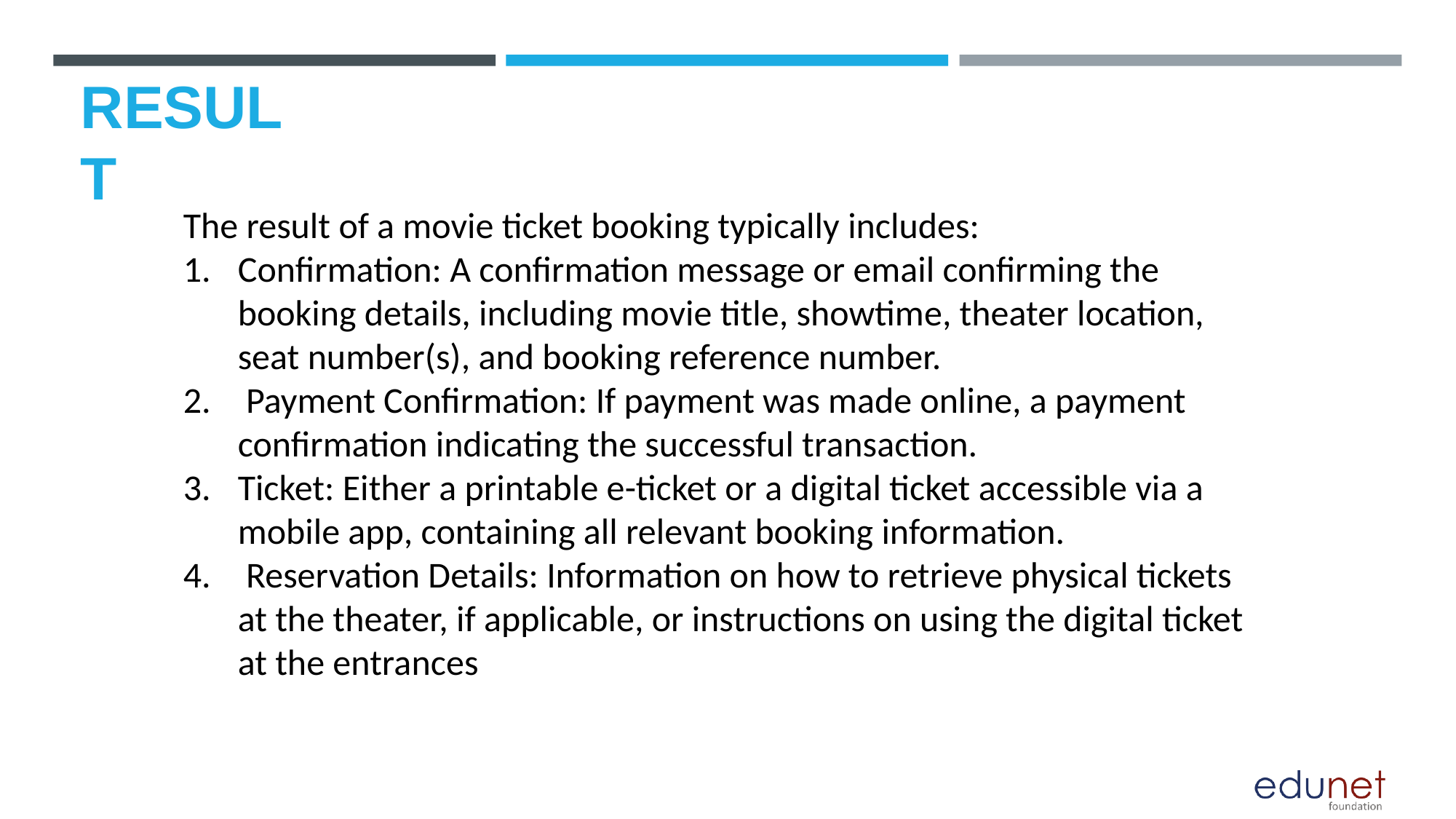

# RESULT
The result of a movie ticket booking typically includes:
Confirmation: A confirmation message or email confirming the booking details, including movie title, showtime, theater location, seat number(s), and booking reference number.
 Payment Confirmation: If payment was made online, a payment confirmation indicating the successful transaction.
Ticket: Either a printable e-ticket or a digital ticket accessible via a mobile app, containing all relevant booking information.
 Reservation Details: Information on how to retrieve physical tickets at the theater, if applicable, or instructions on using the digital ticket at the entrances